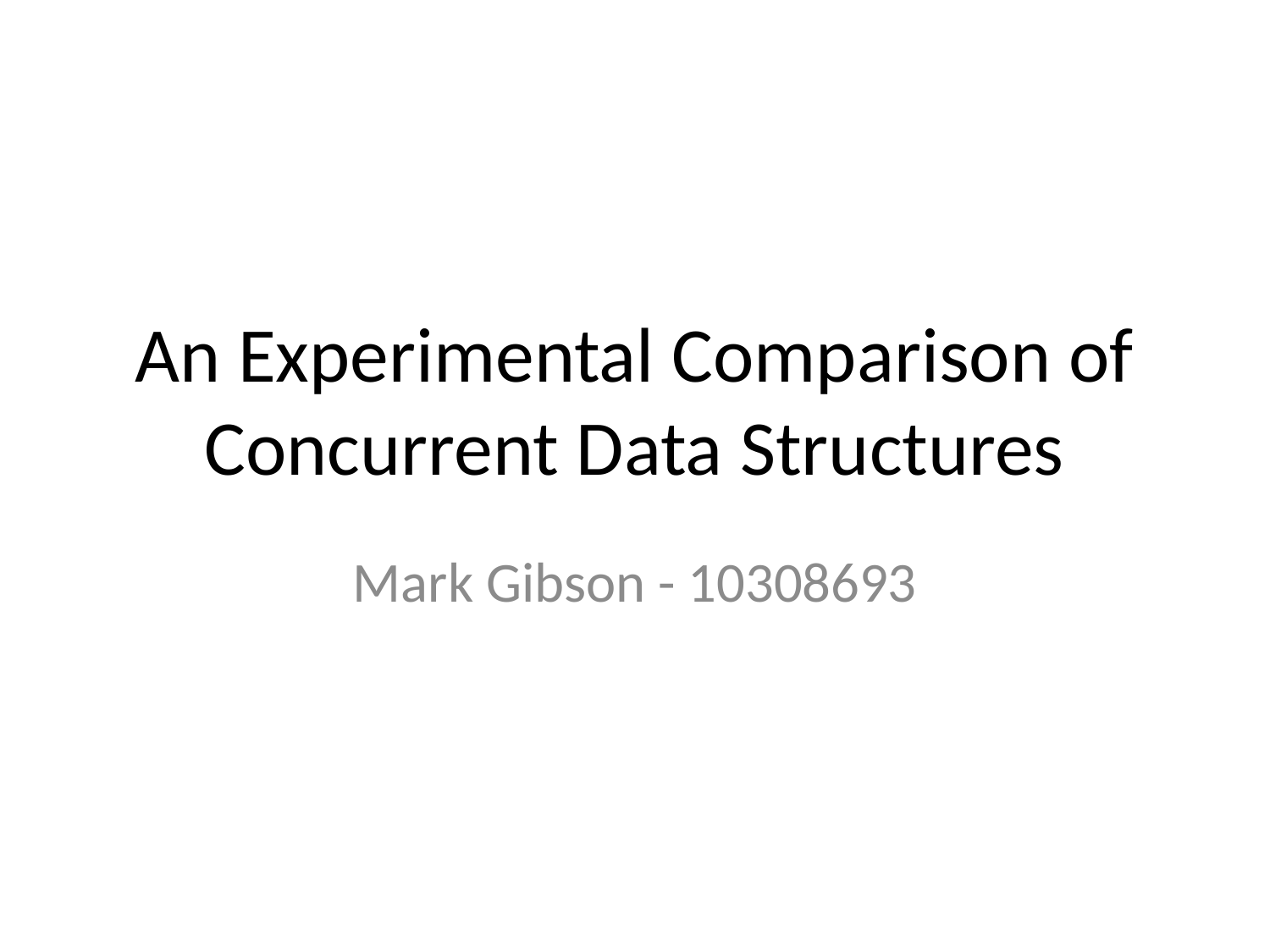

# An Experimental Comparison of Concurrent Data Structures
Mark Gibson - 10308693